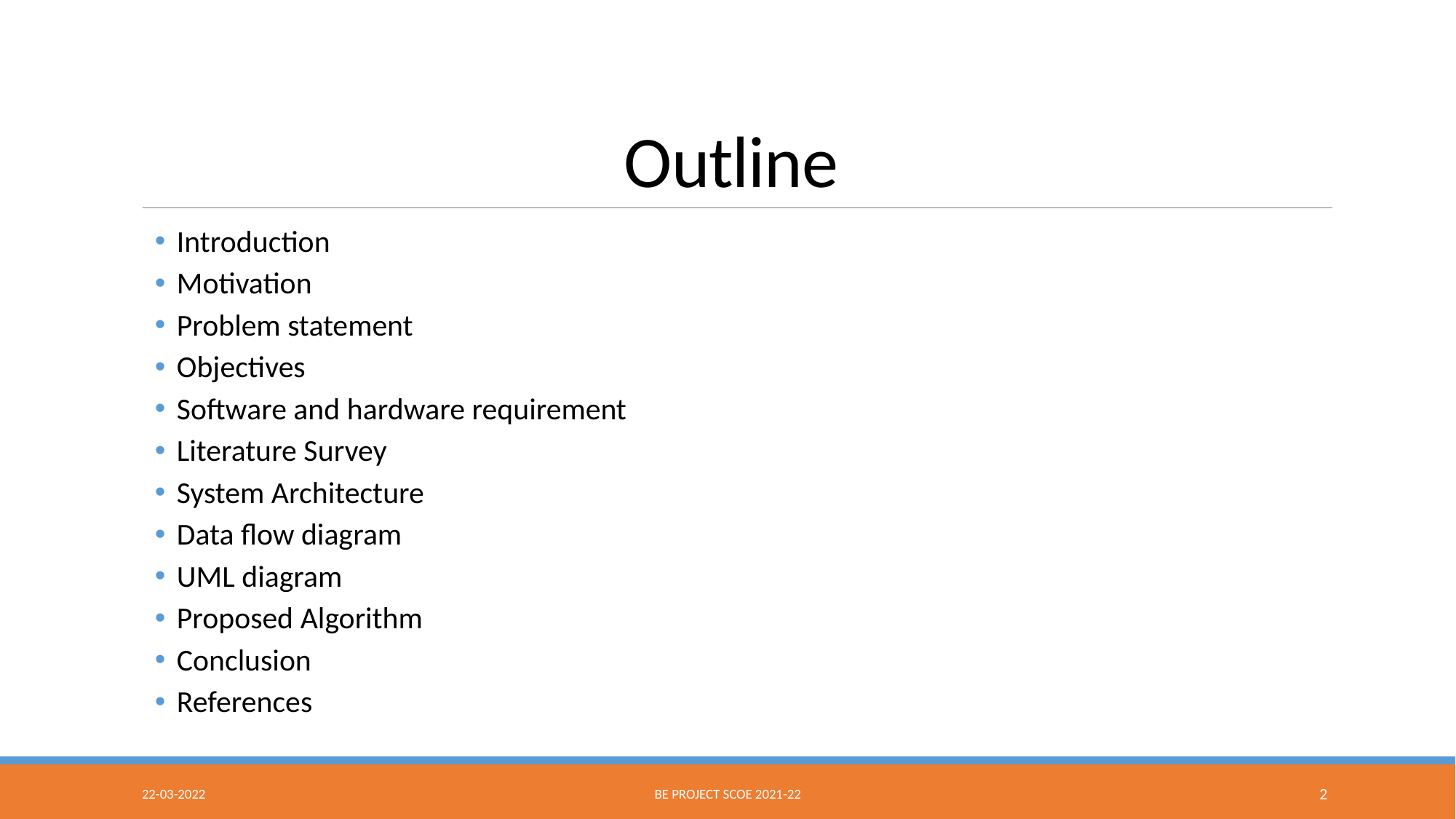

# Outline
Introduction
Motivation
Problem statement
Objectives
Software and hardware requirement
Literature Survey
System Architecture
Data flow diagram
UML diagram
Proposed Algorithm
Conclusion
References

22-03-2022
BE Project SCOE 2021-22
2